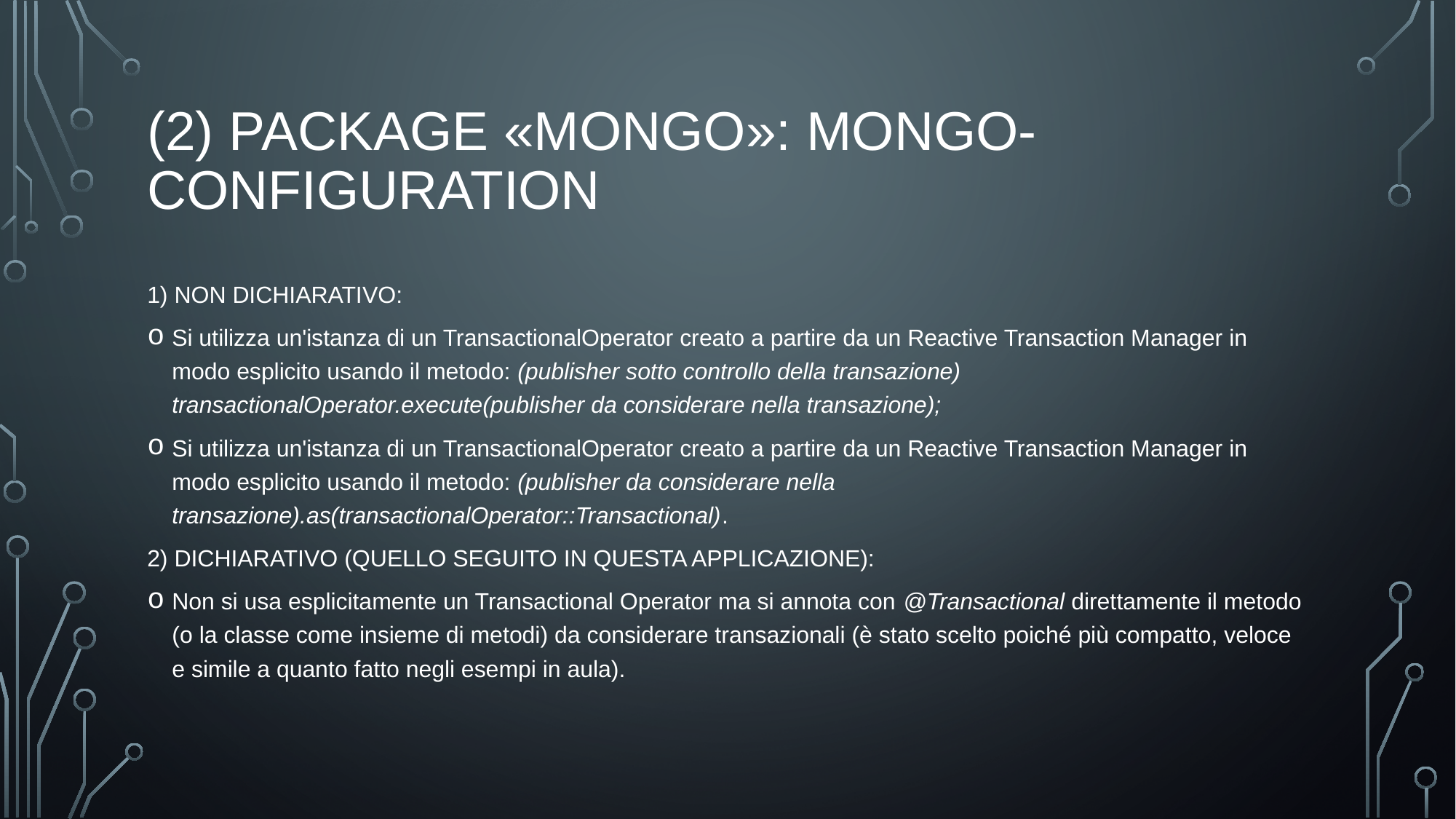

# (2) Package «mongo»: mongo-configuration
1) NON DICHIARATIVO:
Si utilizza un'istanza di un TransactionalOperator creato a partire da un Reactive Transaction Manager in modo esplicito usando il metodo: (publisher sotto controllo della transazione) transactionalOperator.execute(publisher da considerare nella transazione);
Si utilizza un'istanza di un TransactionalOperator creato a partire da un Reactive Transaction Manager in modo esplicito usando il metodo: (publisher da considerare nella transazione).as(transactionalOperator::Transactional).
2) DICHIARATIVO (QUELLO SEGUITO IN QUESTA APPLICAZIONE):
Non si usa esplicitamente un Transactional Operator ma si annota con @Transactional direttamente il metodo (o la classe come insieme di metodi) da considerare transazionali (è stato scelto poiché più compatto, veloce e simile a quanto fatto negli esempi in aula).